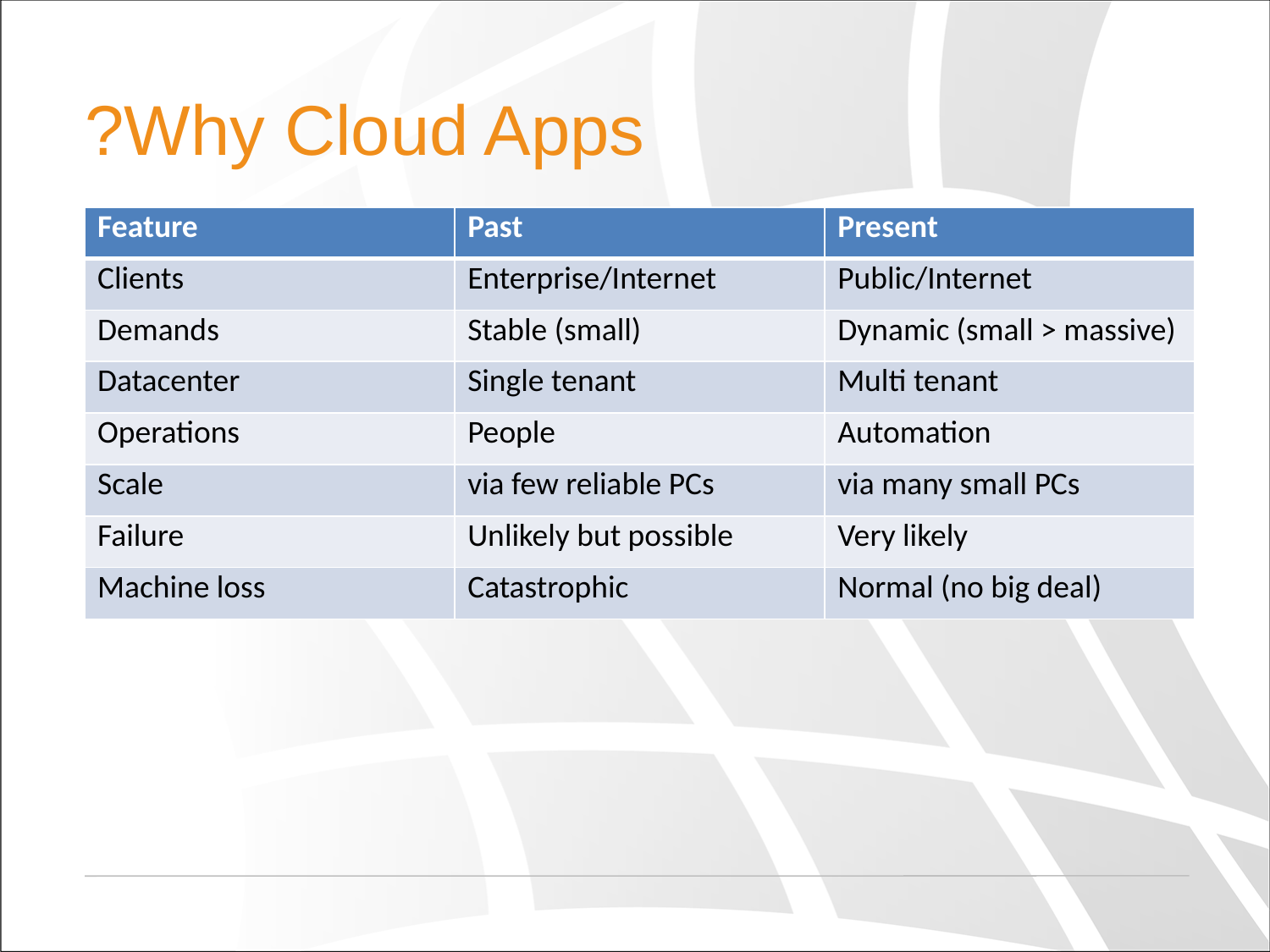

# Why Cloud Apps?
| Feature | Past | Present |
| --- | --- | --- |
| Clients | Enterprise/Internet | Public/Internet |
| Demands | Stable (small) | Dynamic (small > massive) |
| Datacenter | Single tenant | Multi tenant |
| Operations | People | Automation |
| Scale | via few reliable PCs | via many small PCs |
| Failure | Unlikely but possible | Very likely |
| Machine loss | Catastrophic | Normal (no big deal) |